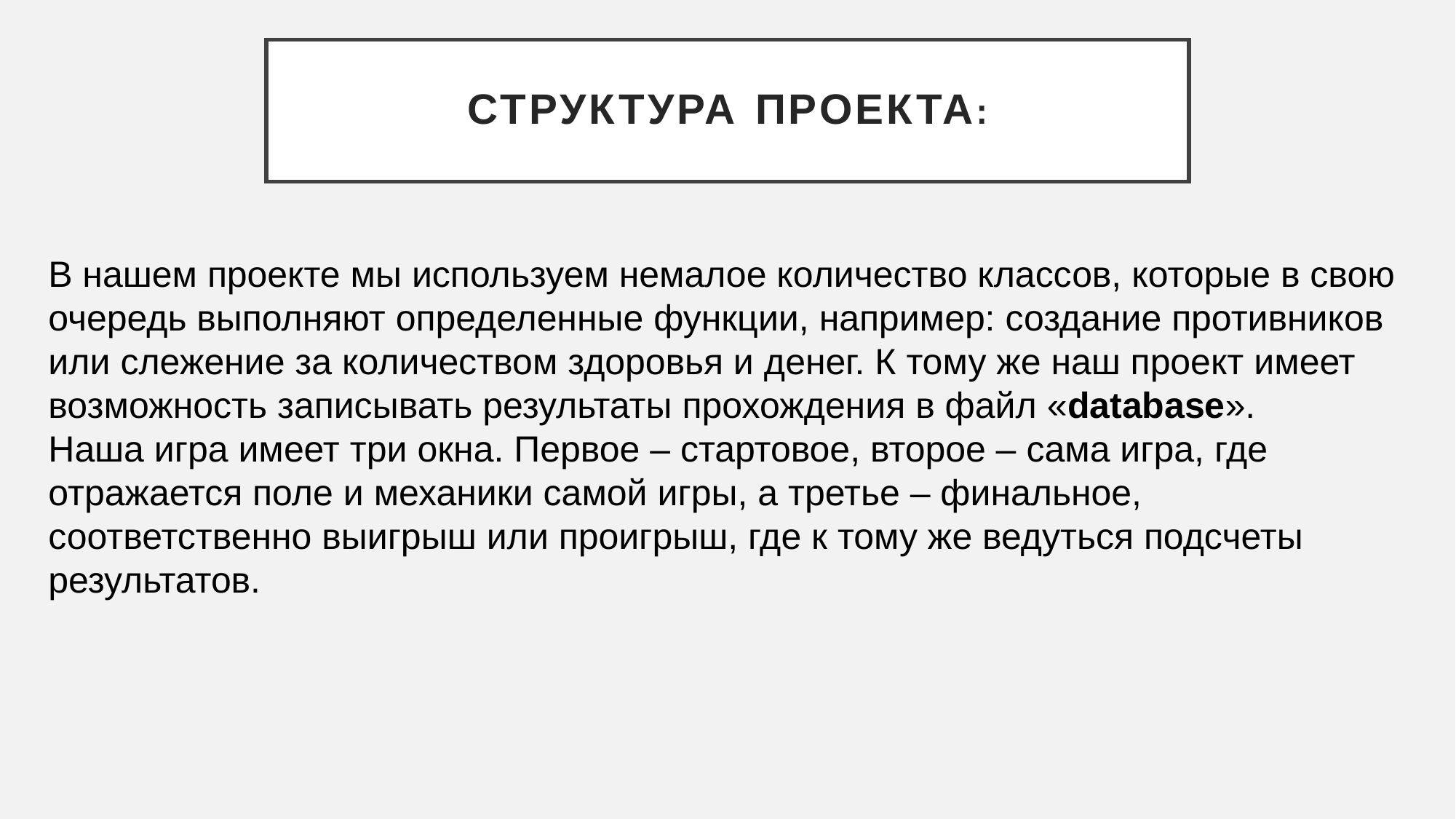

# Структура проекта:
В нашем проекте мы используем немалое количество классов, которые в свою очередь выполняют определенные функции, например: создание противников или слежение за количеством здоровья и денег. К тому же наш проект имеет возможность записывать результаты прохождения в файл «database».
Наша игра имеет три окна. Первое – стартовое, второе – сама игра, где отражается поле и механики самой игры, а третье – финальное, соответственно выигрыш или проигрыш, где к тому же ведуться подсчеты результатов.